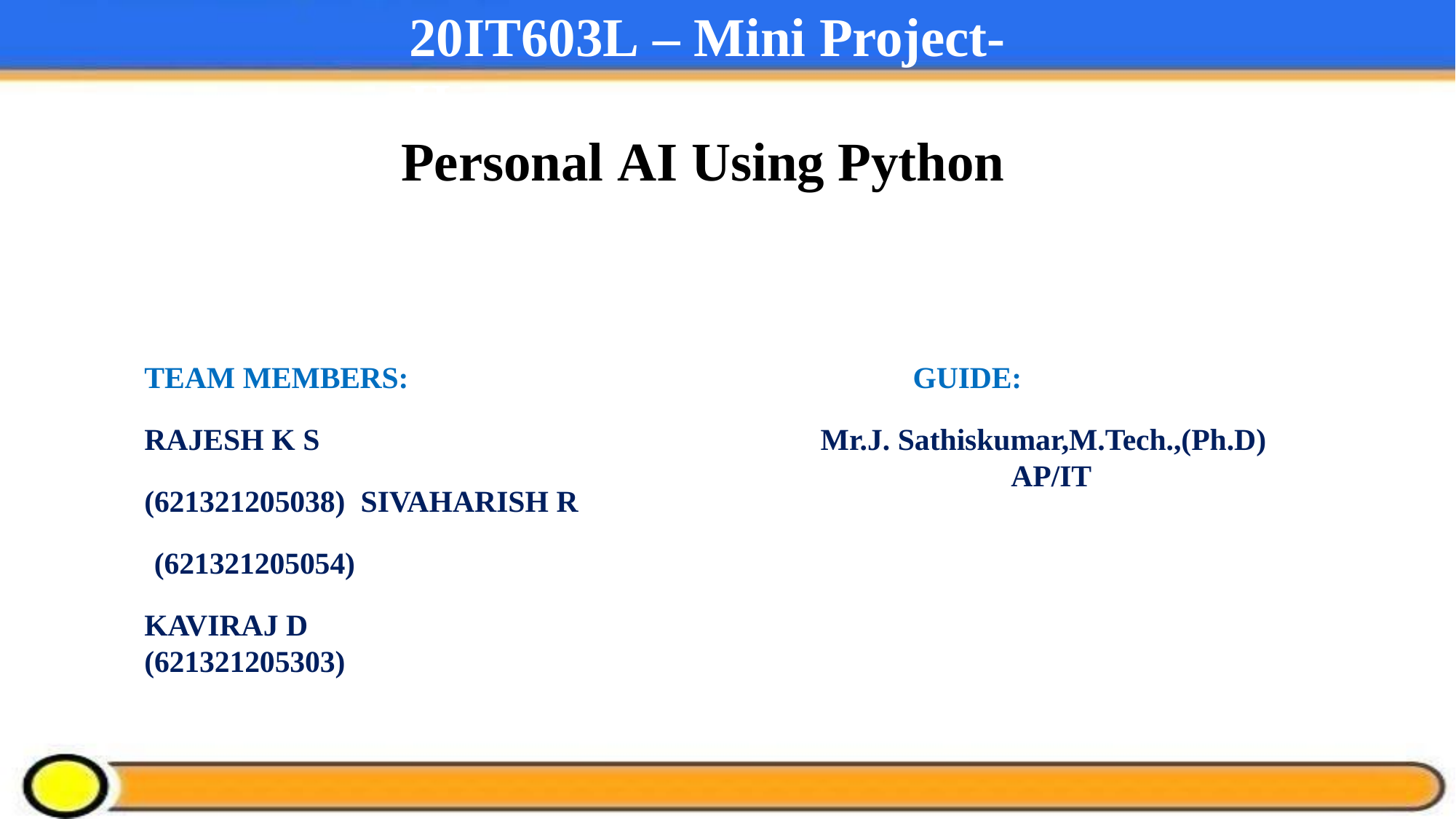

# 20IT603L – Mini Project-II

      Personal AI Using Python
GUIDE:
Mr.J. Sathiskumar,M.Tech.,(Ph.D)  AP/IT
TEAM MEMBERS:
RAJESH K S	(621321205038)  SIVAHARISH R  (621321205054)
KAVIRAJ D	(621321205303)